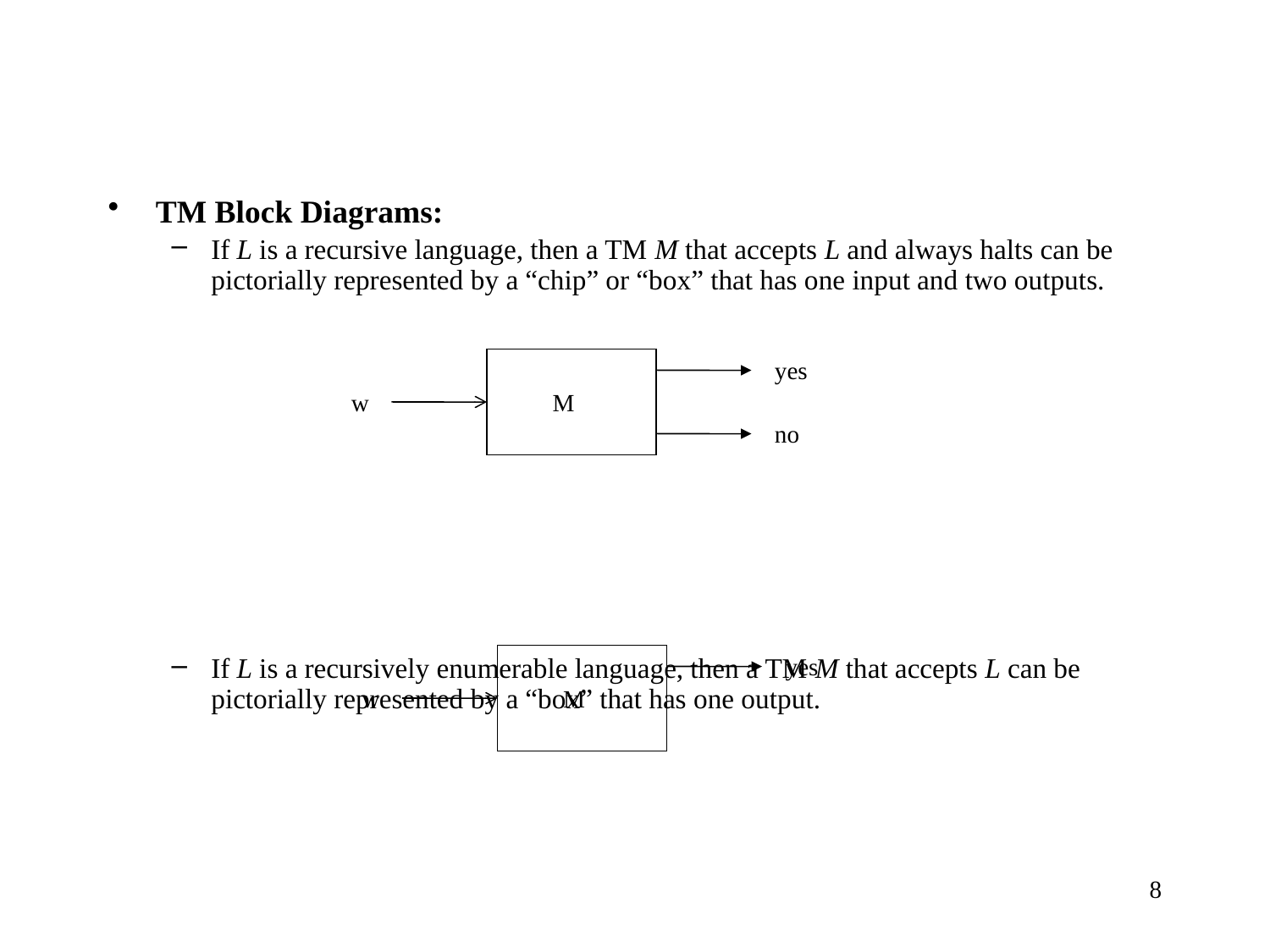

TM Block Diagrams:
If L is a recursive language, then a TM M that accepts L and always halts can be pictorially represented by a “chip” or “box” that has one input and two outputs.

If L is a recursively enumerable language, then a TM M that accepts L can be pictorially represented by a “box” that has one output.

Conceivably, M could be provided with an output for “no,” but this output cannot be counted on. Consequently, we simply ignore it.

yes

w
M

no

yes

w
M

8